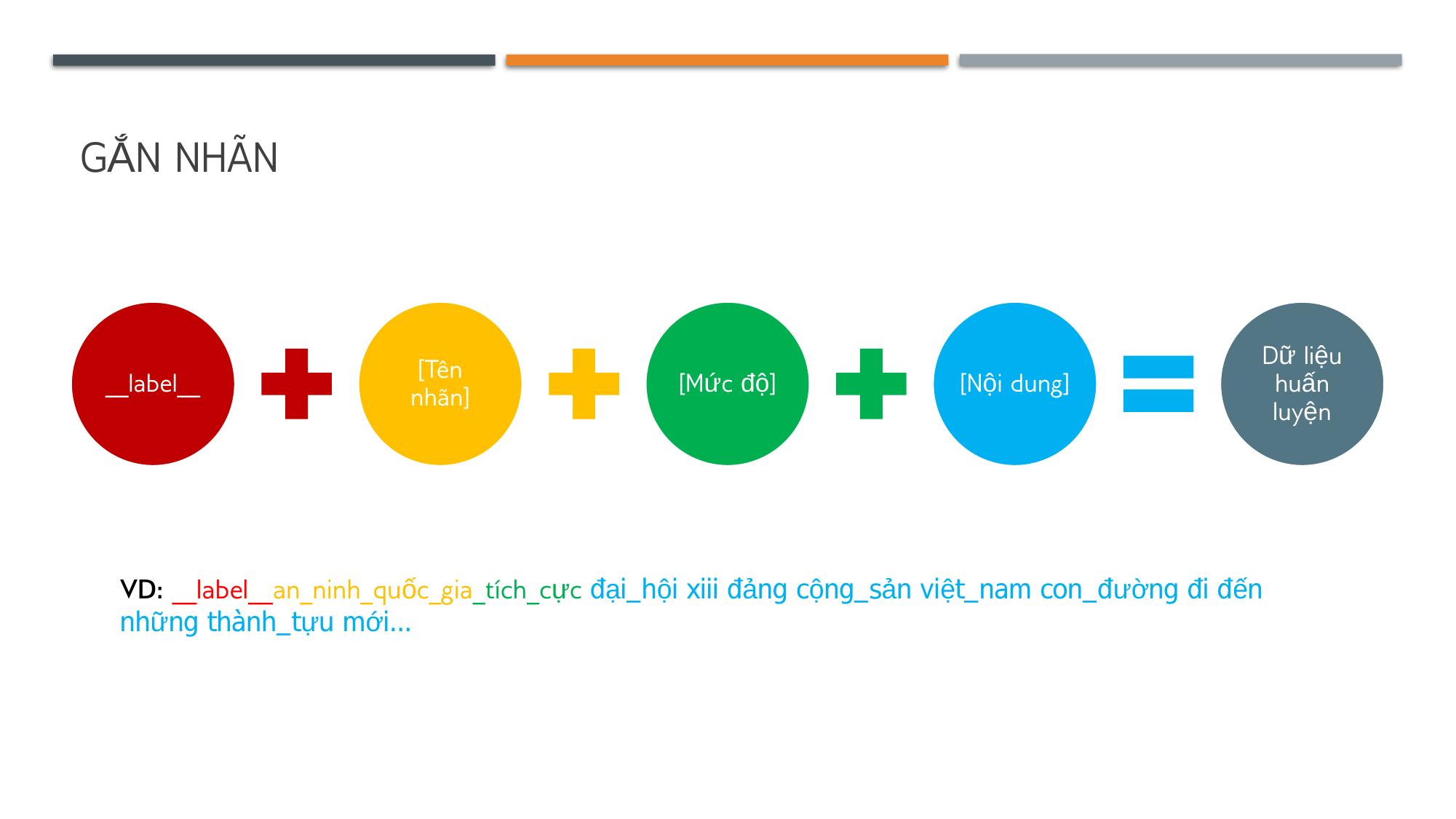

# Gắn nhãn
__label__

[Tên nhãn]

[Mức độ]

[Nội dung]

Dữ liệu huấn luyện
VD: __label__an_ninh_quốc_gia_tích_cực đại_hội xiii đảng cộng_sản việt_nam con_đường đi đến những thành_tựu mới…